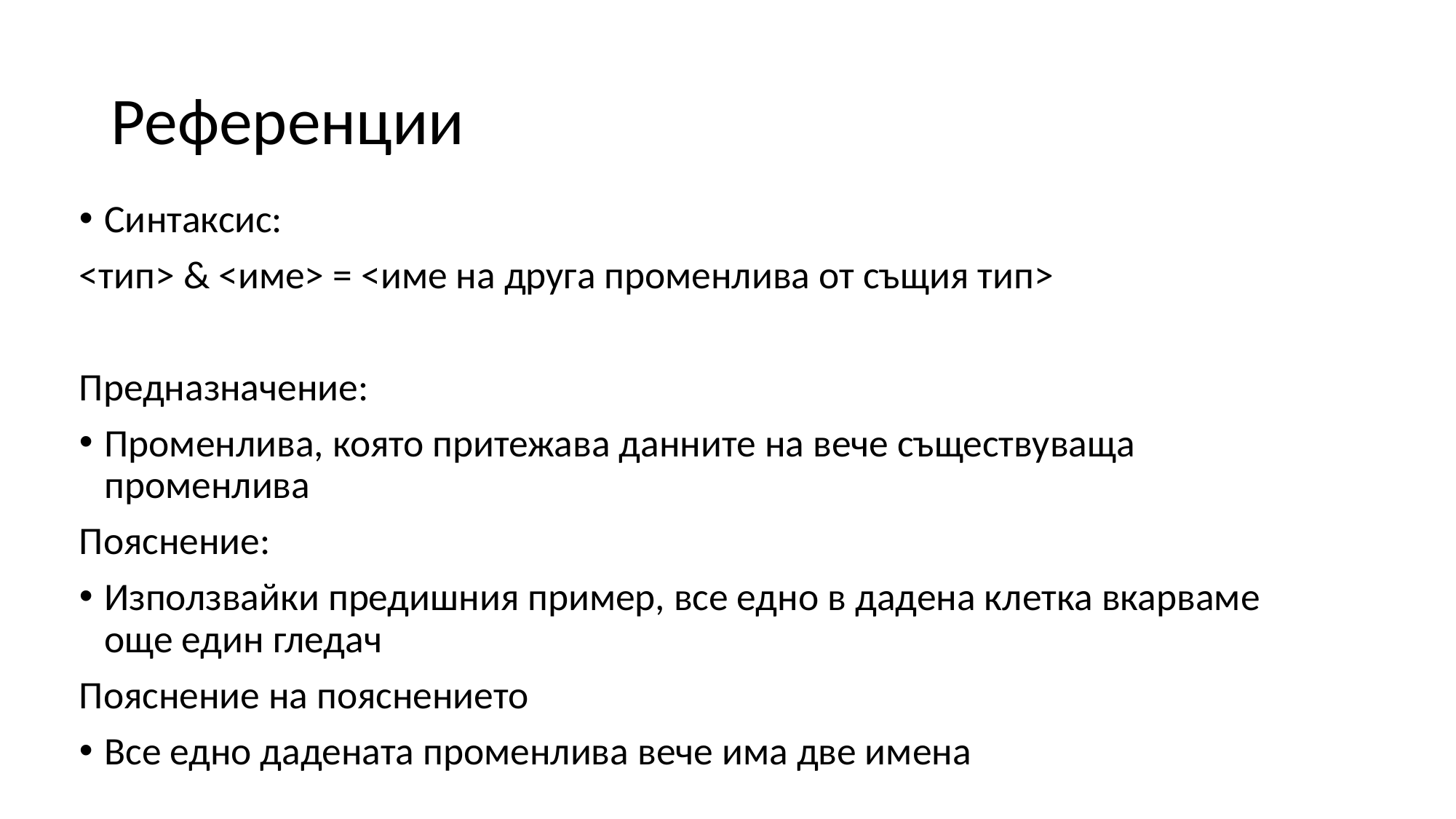

# Референции
Синтаксис:
<тип> & <име> = <име на друга променлива от същия тип>

Предназначение:
Променлива, която притежава данните на вече съществуваща променлива
Пояснение:
Използвайки предишния пример, все едно в дадена клетка вкарваме още един гледач
Пояснение на пояснението
Все едно дадената променлива вече има две имена